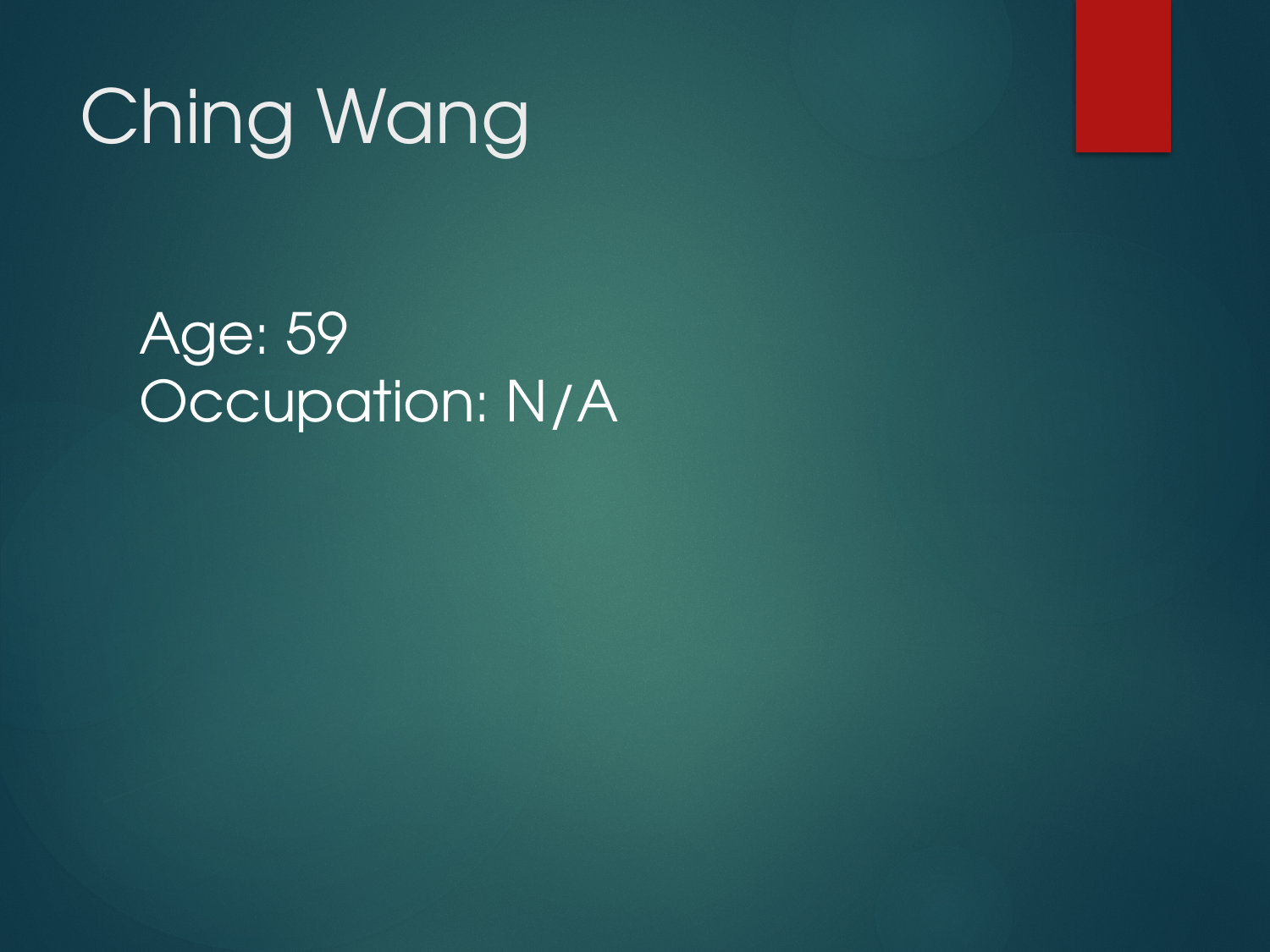

# Ching Wang

Age: 59
Occupation: N/A